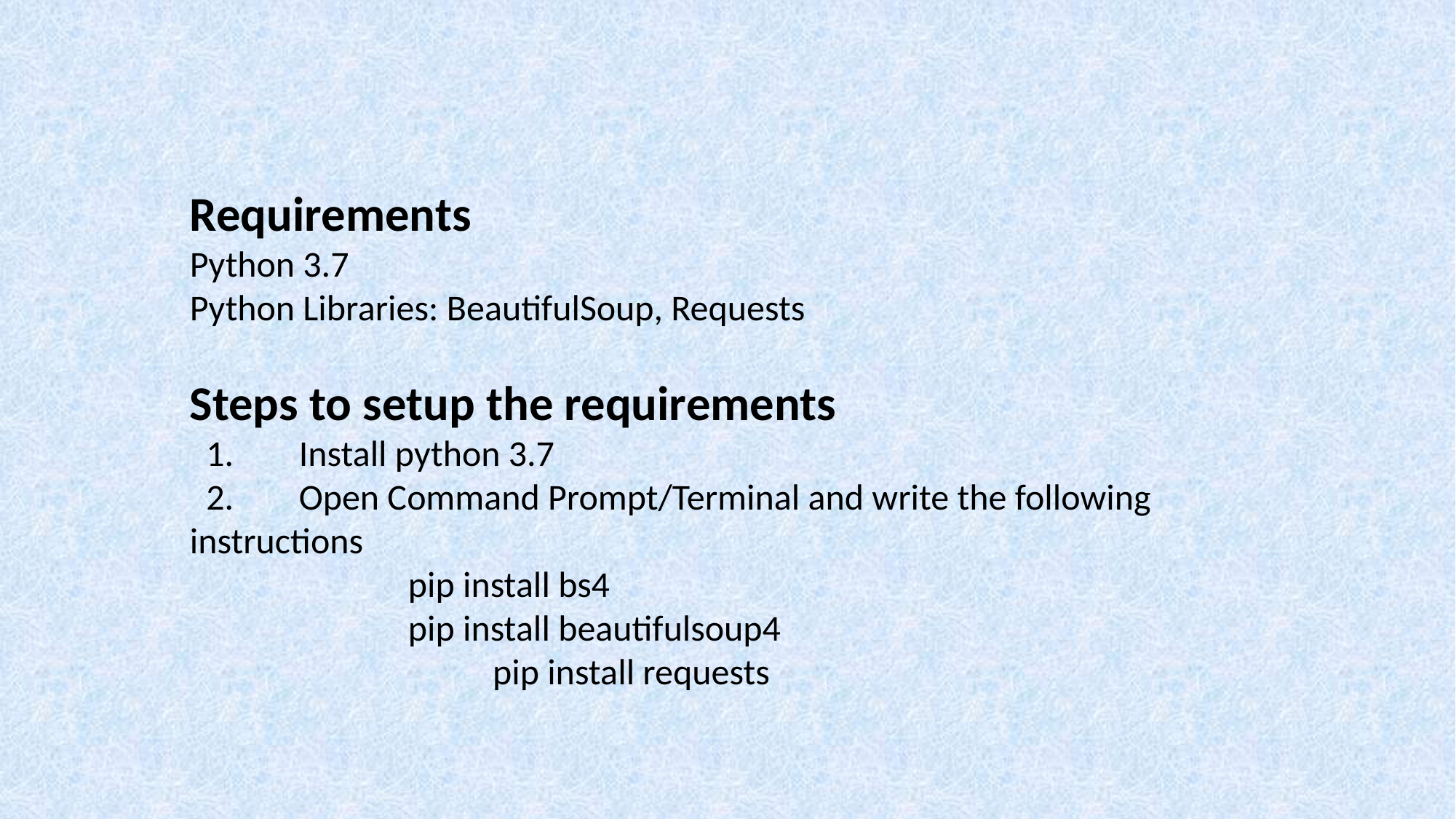

Requirements
Python 3.7
Python Libraries: BeautifulSoup, Requests

Steps to setup the requirements
  1.	Install python 3.7
  2.	Open Command Prompt/Terminal and write the following 	instructions
		pip install bs4
		pip install beautifulsoup4
                                     pip install requests